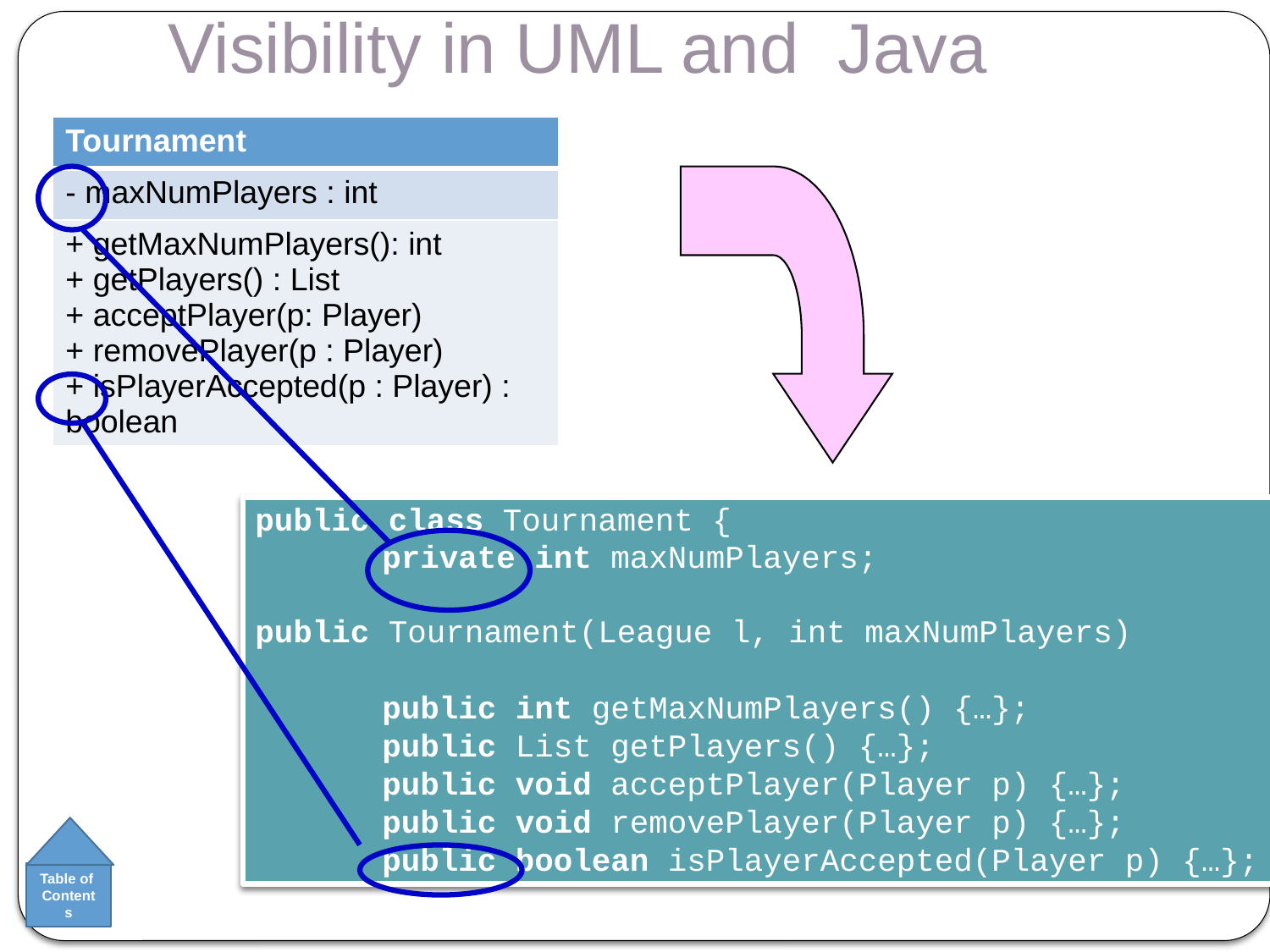

# Visibility in UML and  Java
| Tournament |
| --- |
| - maxNumPlayers : int |
| + getMaxNumPlayers(): int + getPlayers() : List + acceptPlayer(p: Player) + removePlayer(p : Player) + isPlayerAccepted(p : Player) : boolean |

public class Tournament {
	private int maxNumPlayers;

public Tournament(League l, int maxNumPlayers)

	public int getMaxNumPlayers() {…};
	public List getPlayers() {…};
	public void acceptPlayer(Player p) {…};
	public void removePlayer(Player p) {…};
	public boolean isPlayerAccepted(Player p) {…};